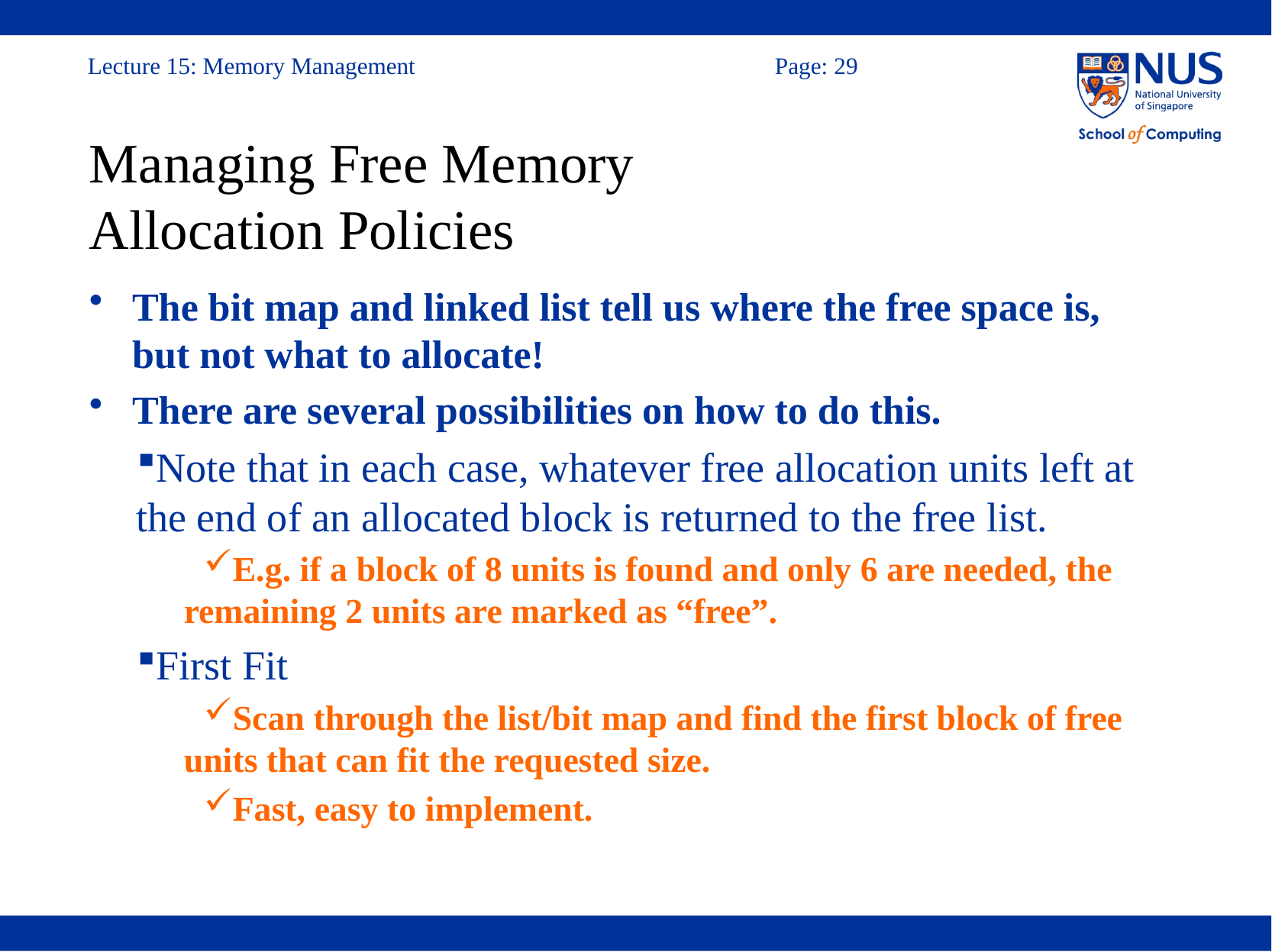

# Managing Free Memory Allocation Policies
The bit map and linked list tell us where the free space is, but not what to allocate!
There are several possibilities on how to do this.
Note that in each case, whatever free allocation units left at the end of an allocated block is returned to the free list.
E.g. if a block of 8 units is found and only 6 are needed, the remaining 2 units are marked as “free”.
First Fit
Scan through the list/bit map and find the first block of free units that can fit the requested size.
Fast, easy to implement.